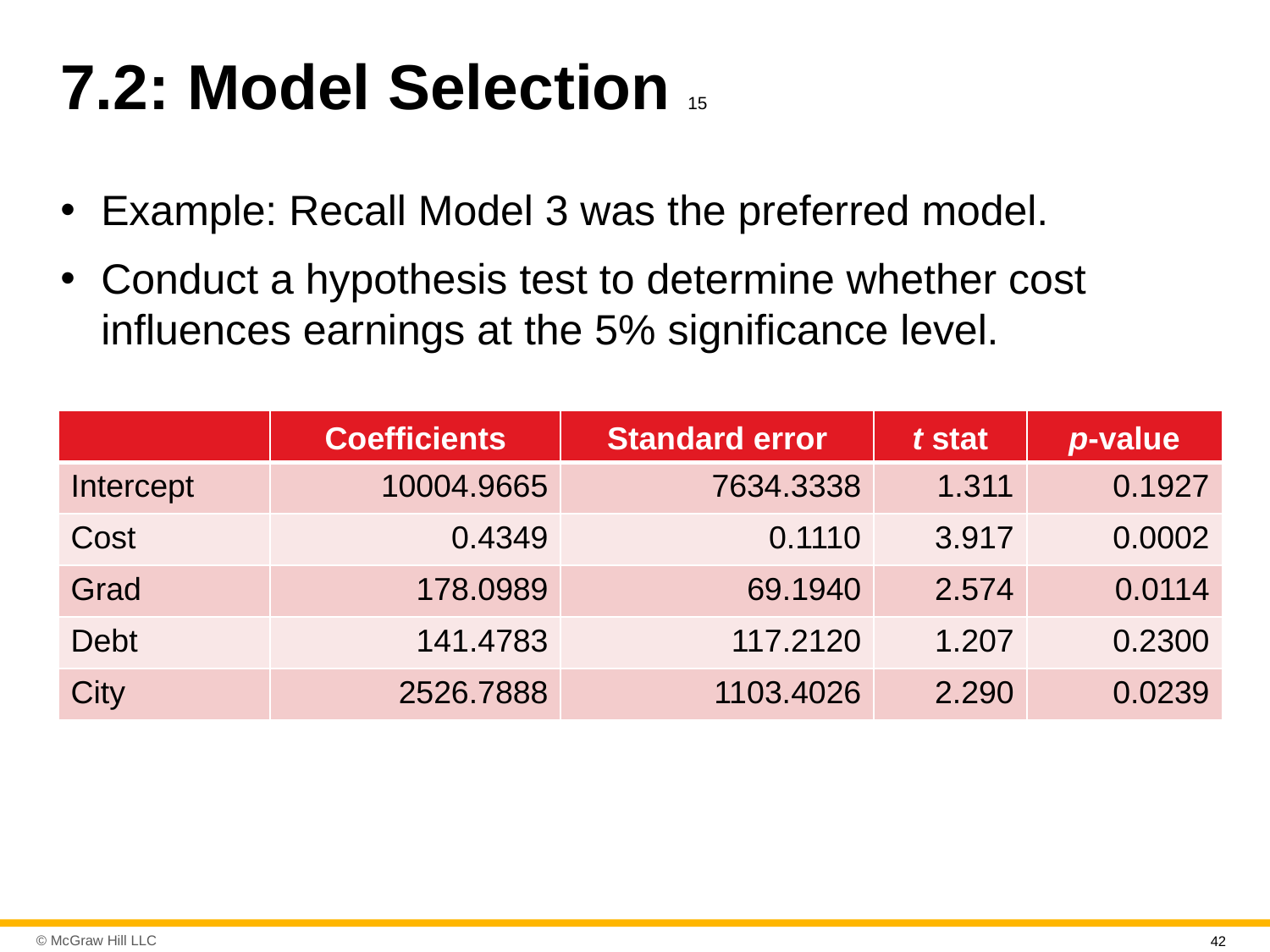

# 7.2: Model Selection 15
Example: Recall Model 3 was the preferred model.
Conduct a hypothesis test to determine whether cost influences earnings at the 5% significance level.
|  | Coefficients | Standard error | t stat | p-value |
| --- | --- | --- | --- | --- |
| Intercept | 10004.9665 | 7634.3338 | 1.311 | 0.1927 |
| Cost | 0.4349 | 0.1110 | 3.917 | 0.0002 |
| Grad | 178.0989 | 69.1940 | 2.574 | 0.0114 |
| Debt | 141.4783 | 117.2120 | 1.207 | 0.2300 |
| City | 2526.7888 | 1103.4026 | 2.290 | 0.0239 |
42